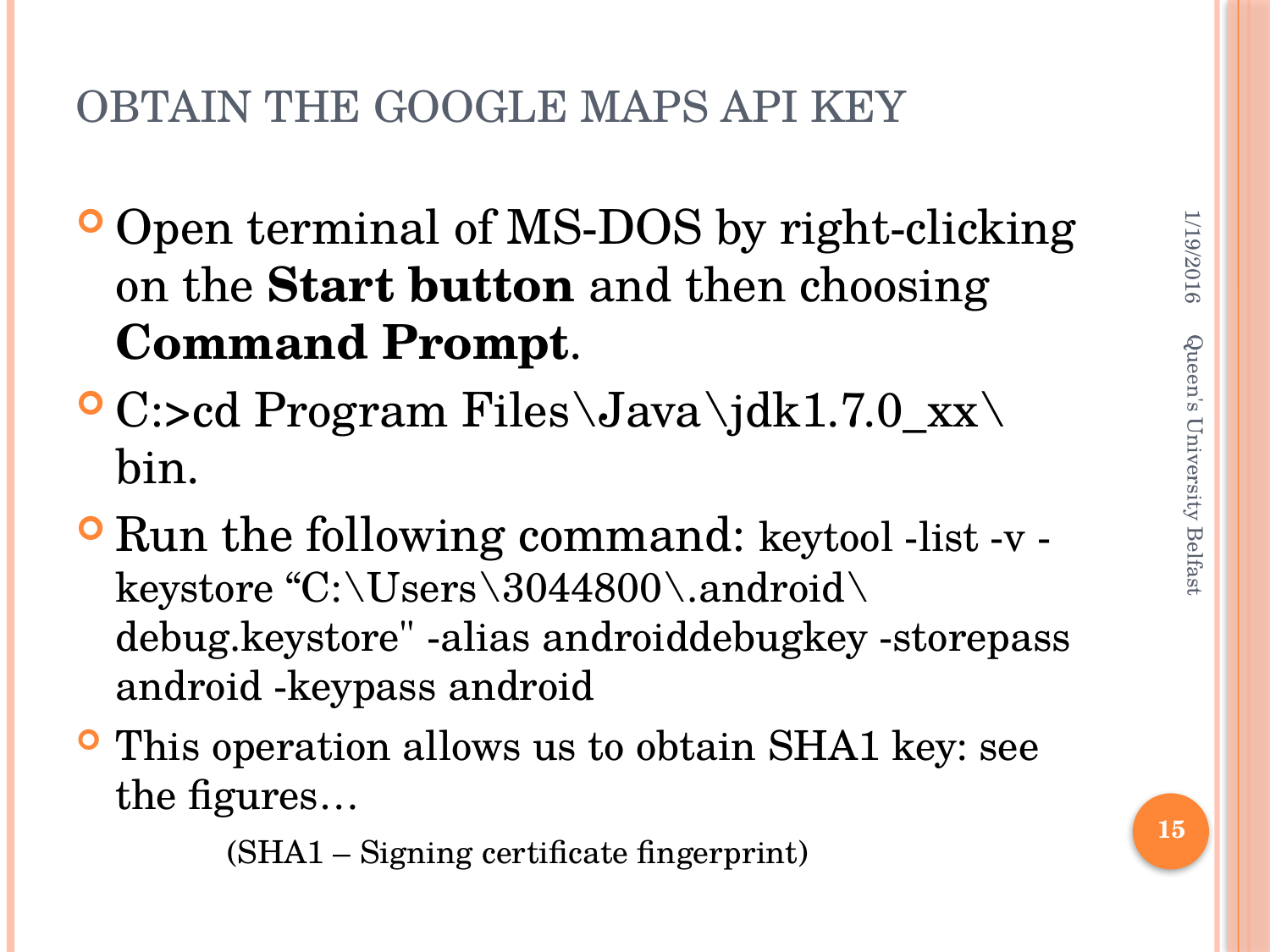

# Obtain the google maps api key
1/19/2016
Open terminal of MS-DOS by right-clicking on the Start button and then choosing Command Prompt.
C:>cd Program Files\Java\jdk1.7.0_xx\bin.
Run the following command: keytool -list -v -keystore “C:\Users\3044800\.android\debug.keystore" -alias androiddebugkey -storepass android -keypass android
This operation allows us to obtain SHA1 key: see the figures…

Queen's University Belfast
15
(SHA1 – Signing certificate fingerprint)